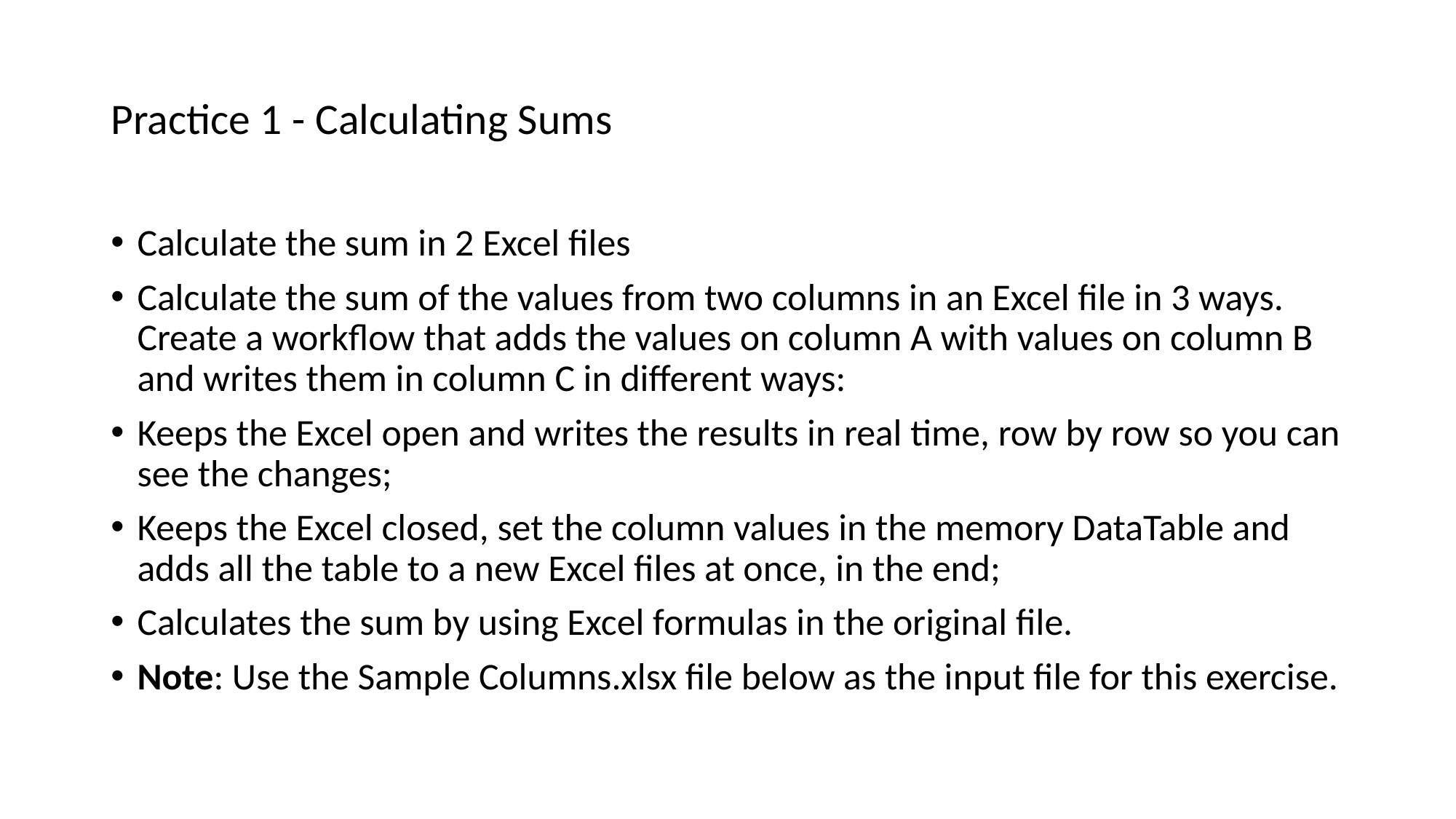

# Practice 1 - Calculating Sums
Calculate the sum in 2 Excel files
Calculate the sum of the values from two columns in an Excel file in 3 ways. Create a workflow that adds the values on column A with values on column B and writes them in column C in different ways:
Keeps the Excel open and writes the results in real time, row by row so you can see the changes;
Keeps the Excel closed, set the column values in the memory DataTable and adds all the table to a new Excel files at once, in the end;
Calculates the sum by using Excel formulas in the original file.
Note: Use the Sample Columns.xlsx file below as the input file for this exercise.